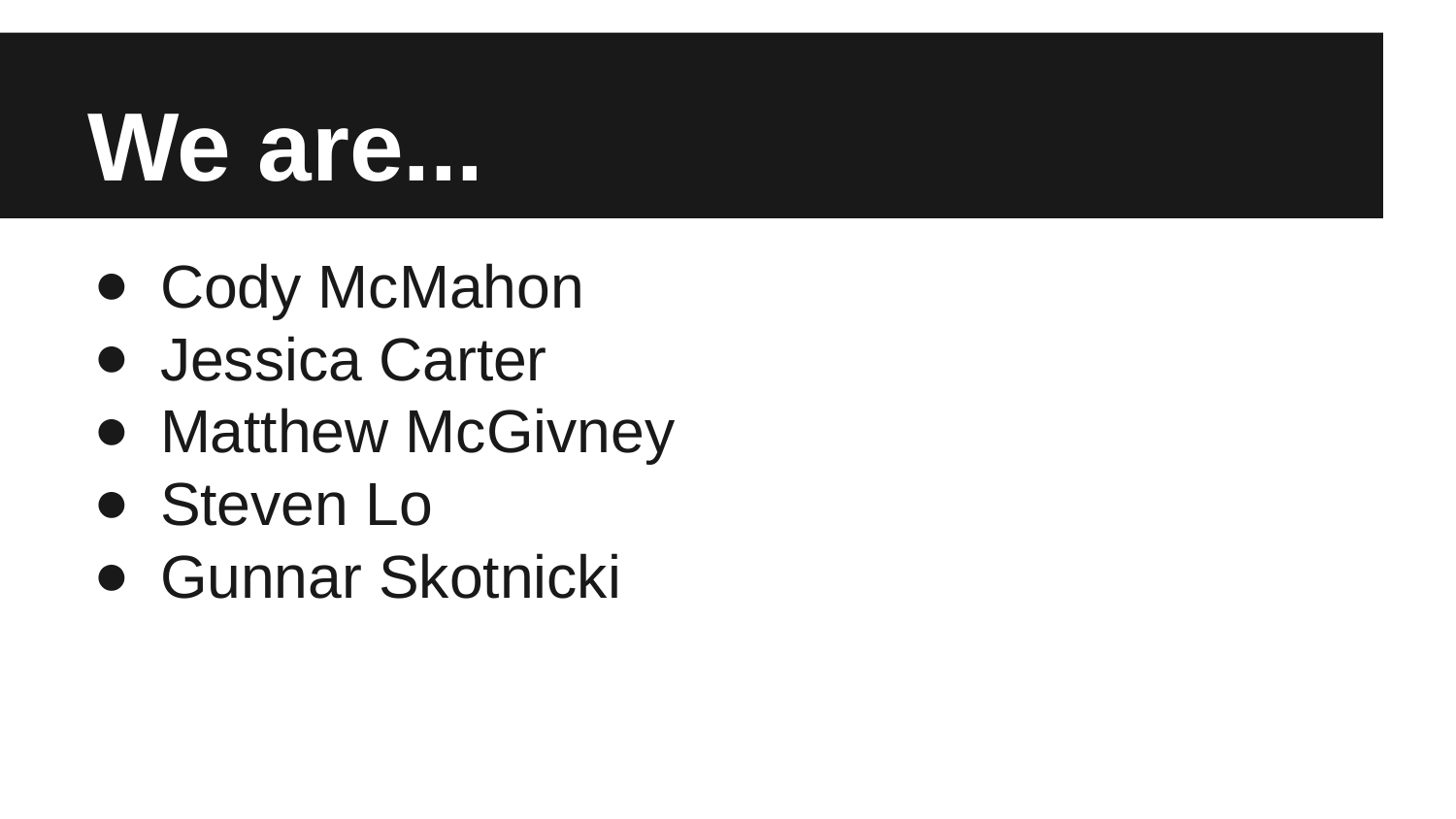

# We are...
Cody McMahon
Jessica Carter
Matthew McGivney
Steven Lo
Gunnar Skotnicki